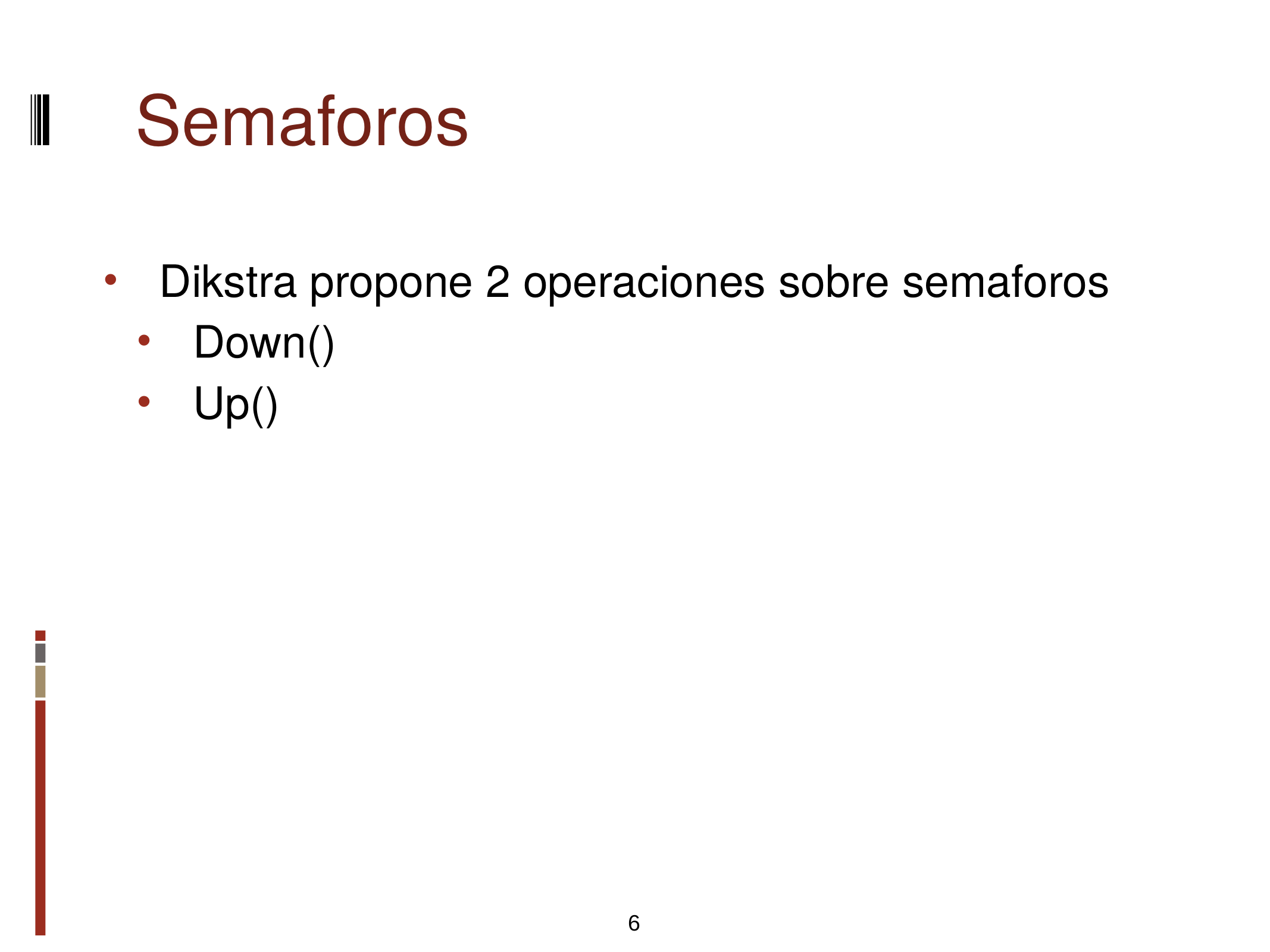

Semaforos

Dikstra propone 2 operaciones sobre semaforos
Down()
Up()

6